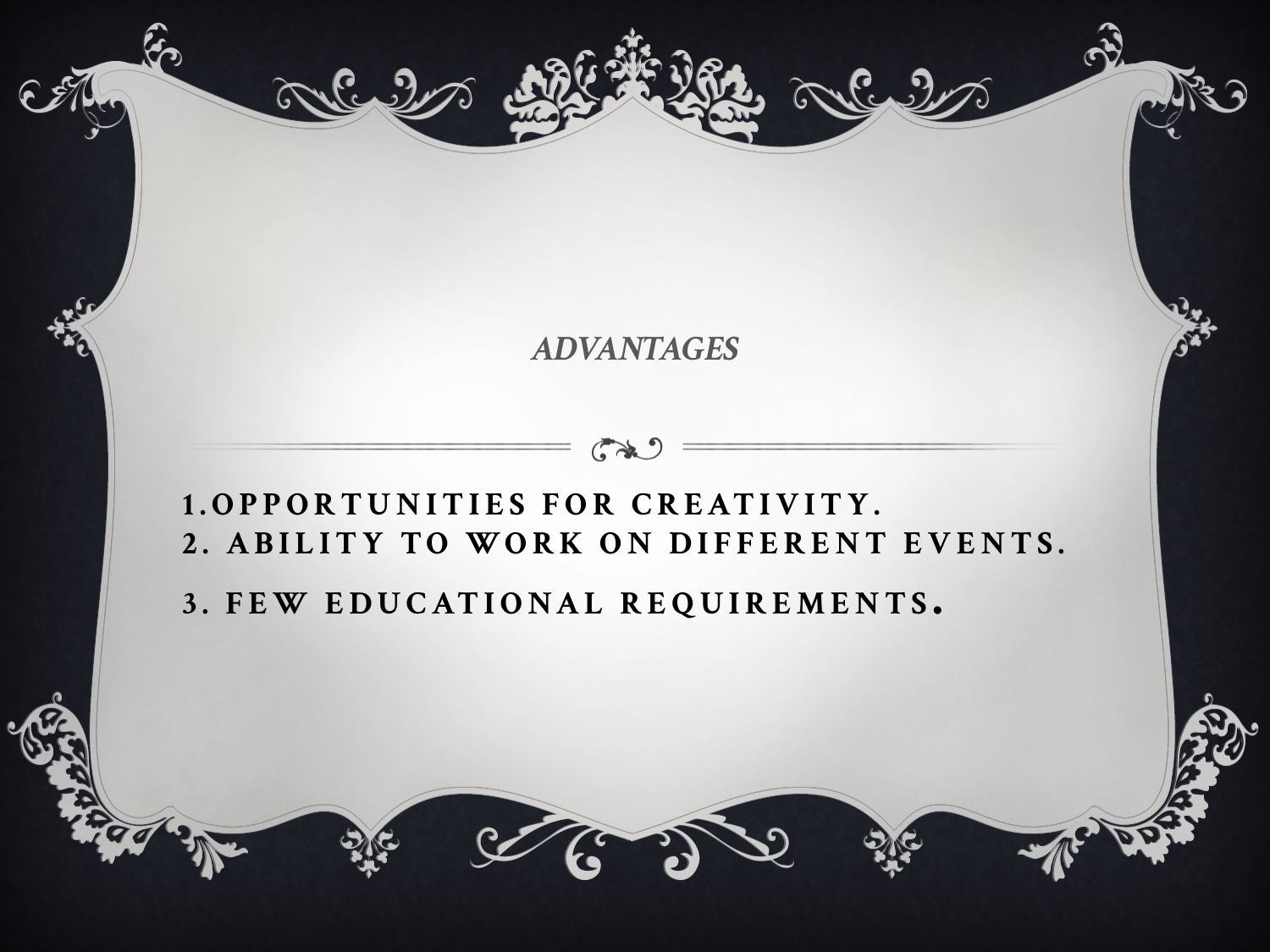

ADVANTAGES

# 1.Opportunities for creativity. 2. Ability to work on different events. 3. Few educational requirements.